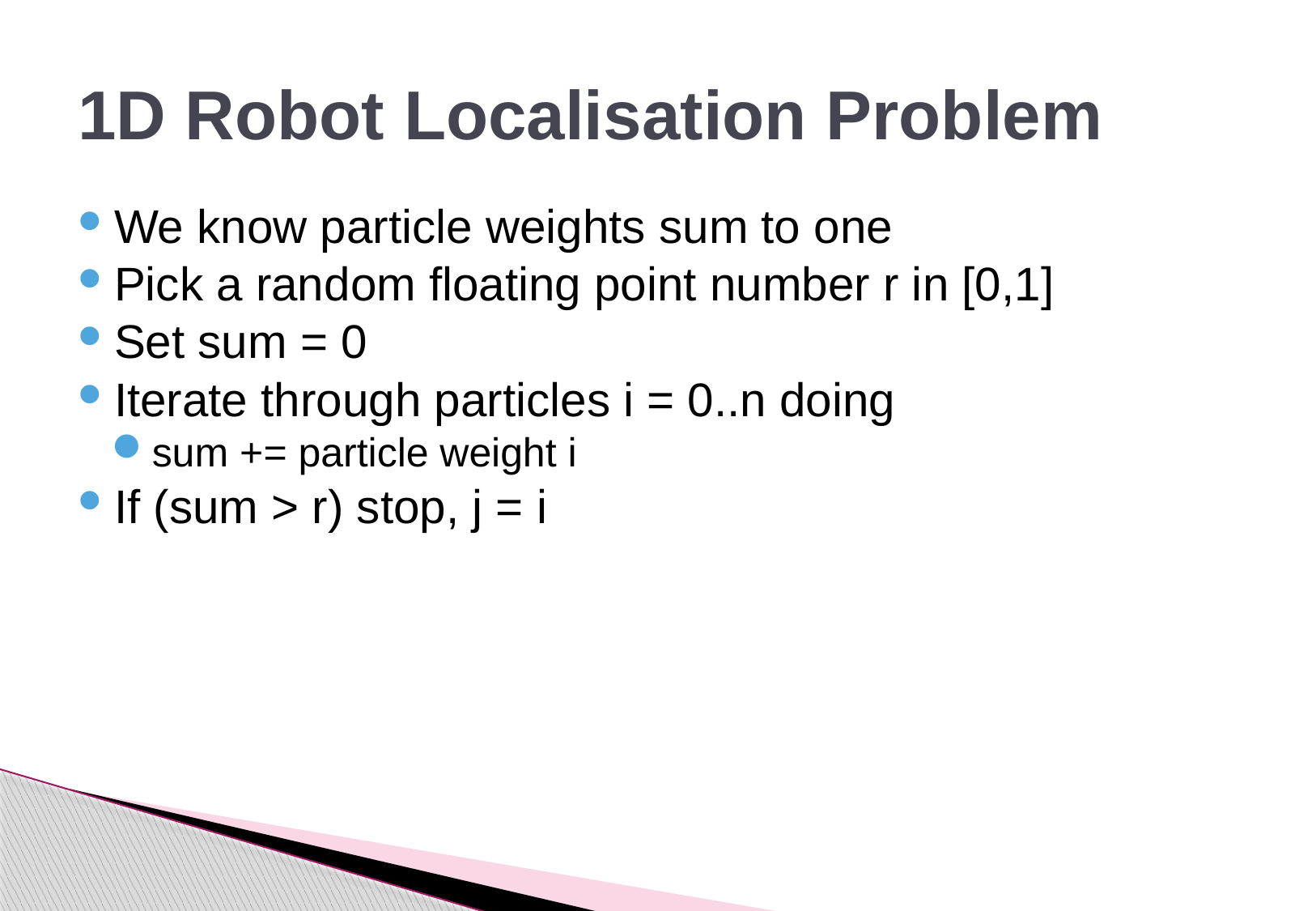

# 1D Robot Localisation Problem
We know particle weights sum to one
Pick a random floating point number r in [0,1]
Set sum = 0
Iterate through particles i = 0..n doing
sum += particle weight i
If (sum > r) stop, j = i